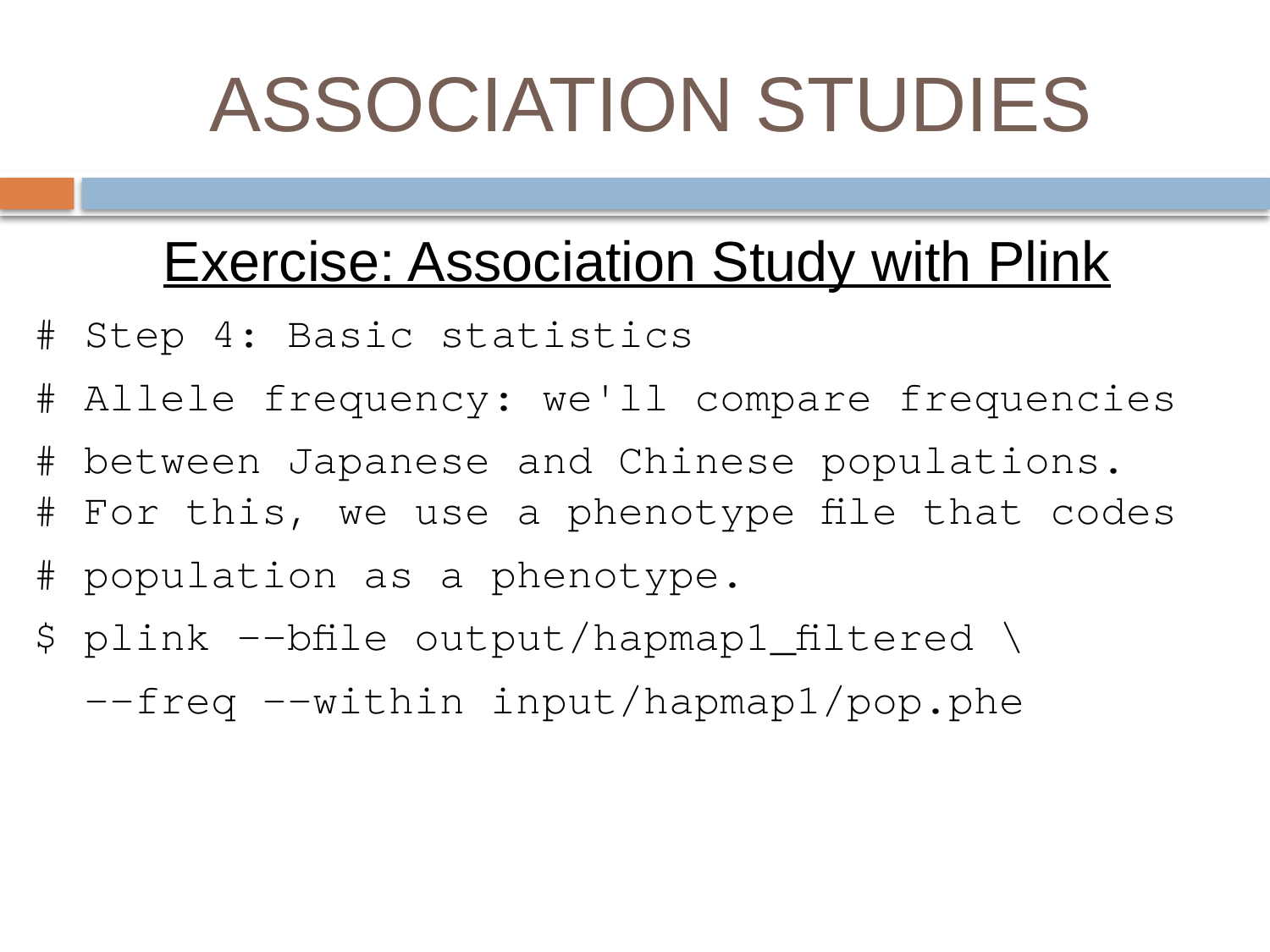

# ASSOCIATION STUDIES
Exercise: Association Study with Plink
# Step 4: Basic statistics
# Allele frequency: we'll compare frequencies
# between Japanese and Chinese populations. # For this, we use a phenotype file that codes
# population as a phenotype.
$ plink --bfile output/hapmap1_filtered \
  --freq --within input/hapmap1/pop.phe